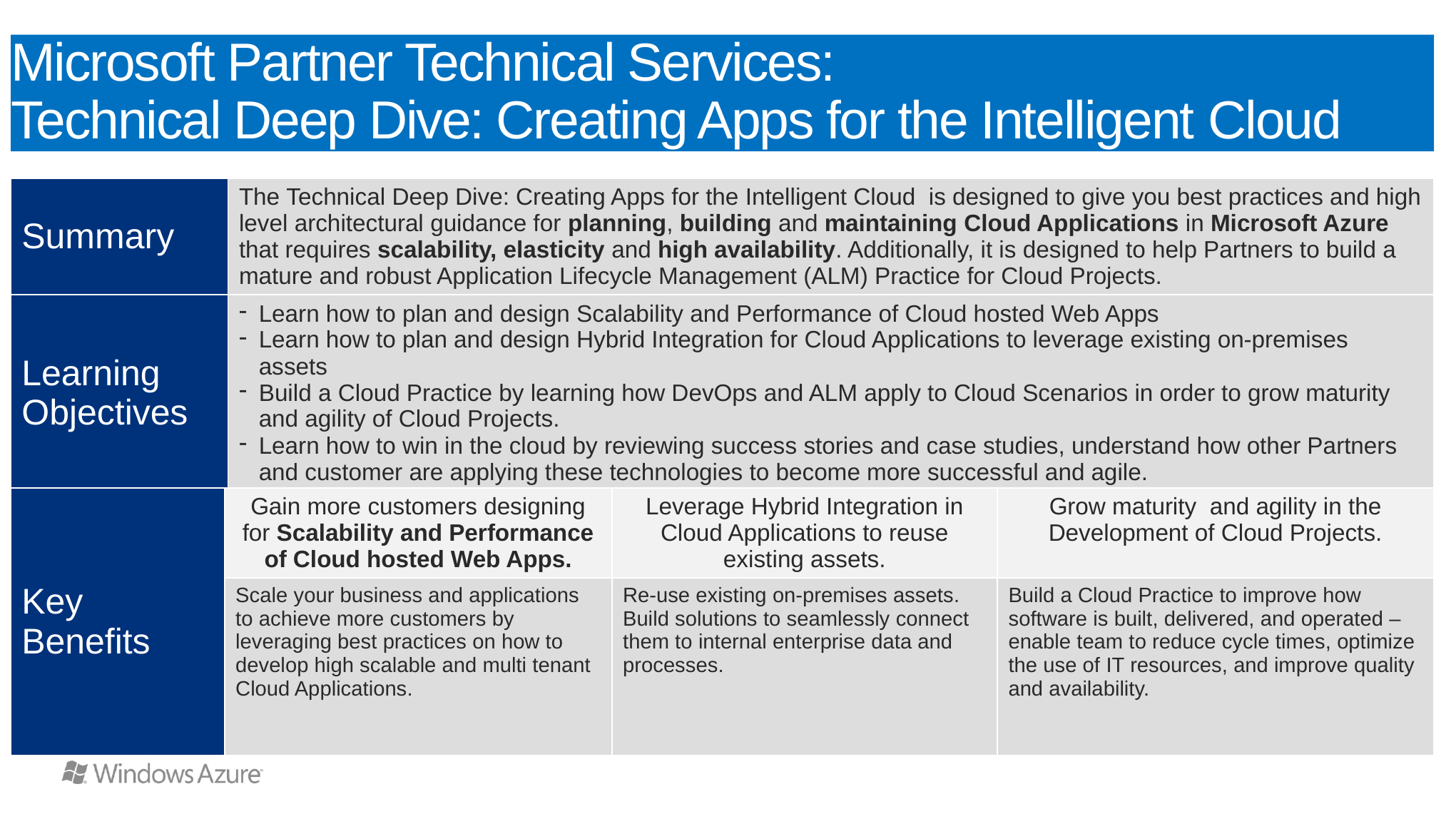

# Microsoft Partner Technical Services: Technical Deep Dive: Creating Apps for the Intelligent Cloud
| Summary | The Technical Deep Dive: Creating Apps for the Intelligent Cloud  is designed to give you best practices and high level architectural guidance for planning, building and maintaining Cloud Applications in Microsoft Azure that requires scalability, elasticity and high availability. Additionally, it is designed to help Partners to build a mature and robust Application Lifecycle Management (ALM) Practice for Cloud Projects. |
| --- | --- |
| Learning Objectives | Learn how to plan and design Scalability and Performance of Cloud hosted Web Apps Learn how to plan and design Hybrid Integration for Cloud Applications to leverage existing on-premises assets Build a Cloud Practice by learning how DevOps and ALM apply to Cloud Scenarios in order to grow maturity and agility of Cloud Projects. Learn how to win in the cloud by reviewing success stories and case studies, understand how other Partners and customer are applying these technologies to become more successful and agile. |
| Key Benefits | Gain more customers designing for Scalability and Performance of Cloud hosted Web Apps. | Leverage Hybrid Integration in Cloud Applications to reuse existing assets. | Grow maturity and agility in the Development of Cloud Projects. |
| --- | --- | --- | --- |
|  | Scale your business and applications to achieve more customers by leveraging best practices on how to develop high scalable and multi tenant Cloud Applications. | Re-use existing on-premises assets. Build solutions to seamlessly connect them to internal enterprise data and processes. | Build a Cloud Practice to improve how software is built, delivered, and operated –enable team to reduce cycle times, optimize the use of IT resources, and improve quality and availability. |